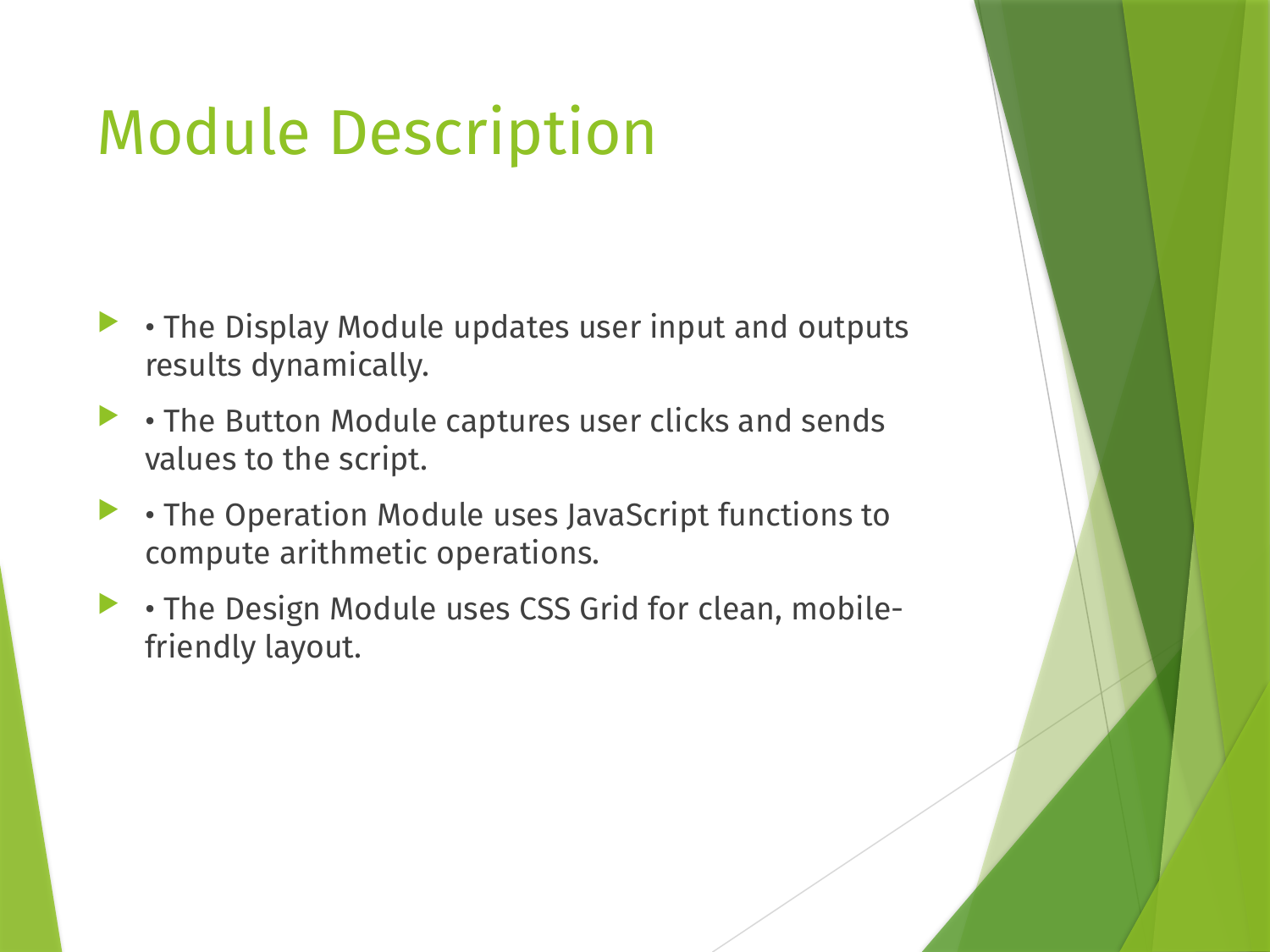

# Module Description
• The Display Module updates user input and outputs results dynamically.
• The Button Module captures user clicks and sends values to the script.
• The Operation Module uses JavaScript functions to compute arithmetic operations.
• The Design Module uses CSS Grid for clean, mobile-friendly layout.